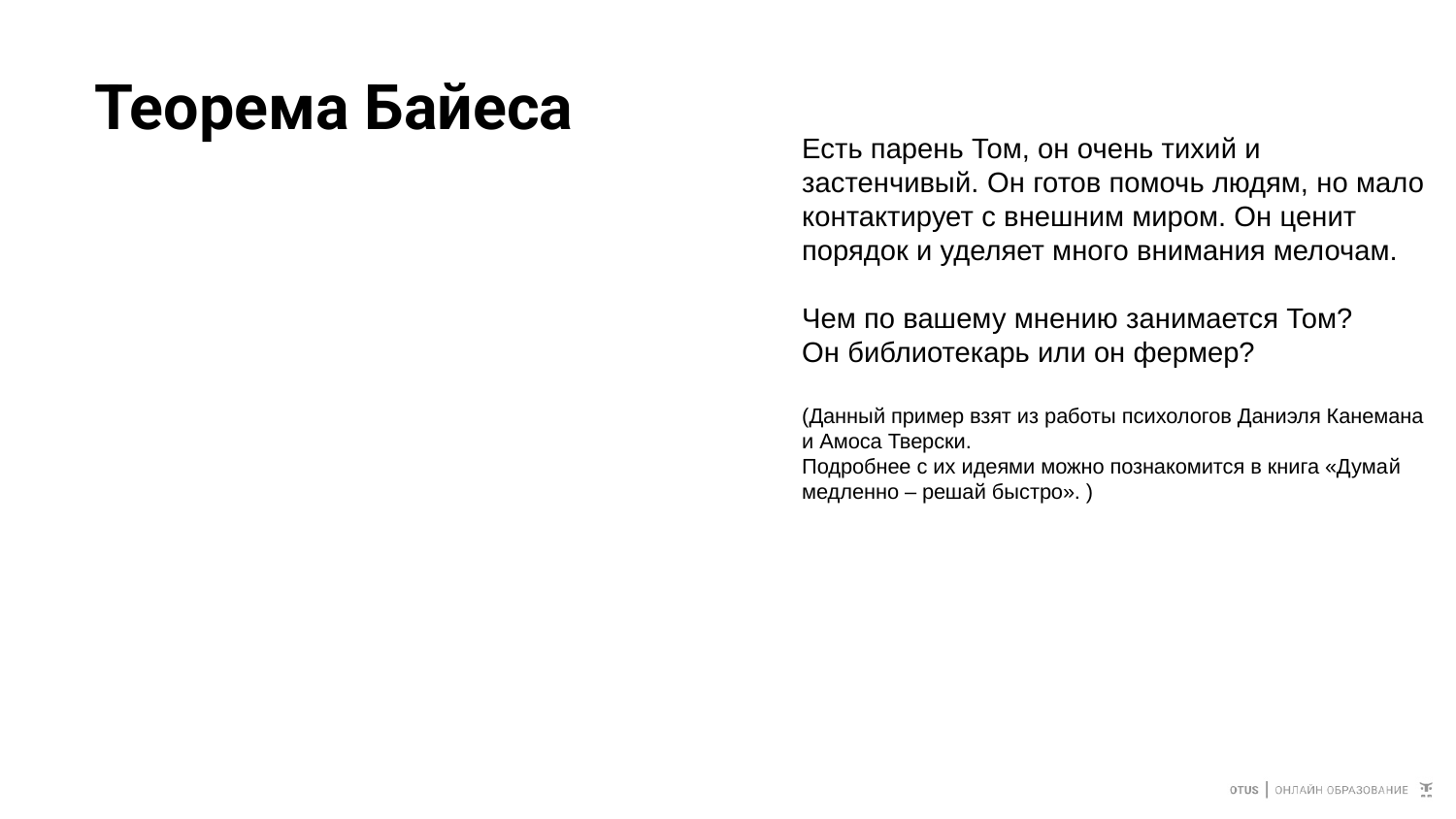

# Теорема Байеса
Есть парень Том, он очень тихий и застенчивый. Он готов помочь людям, но мало контактирует с внешним миром. Он ценит порядок и уделяет много внимания мелочам.

Чем по вашему мнению занимается Том?
Он библиотекарь или он фермер?

(Данный пример взят из работы психологов Даниэля Канемана и Амоса Тверски.
Подробнее с их идеями можно познакомится в книга «Думай медленно – решай быстро». )